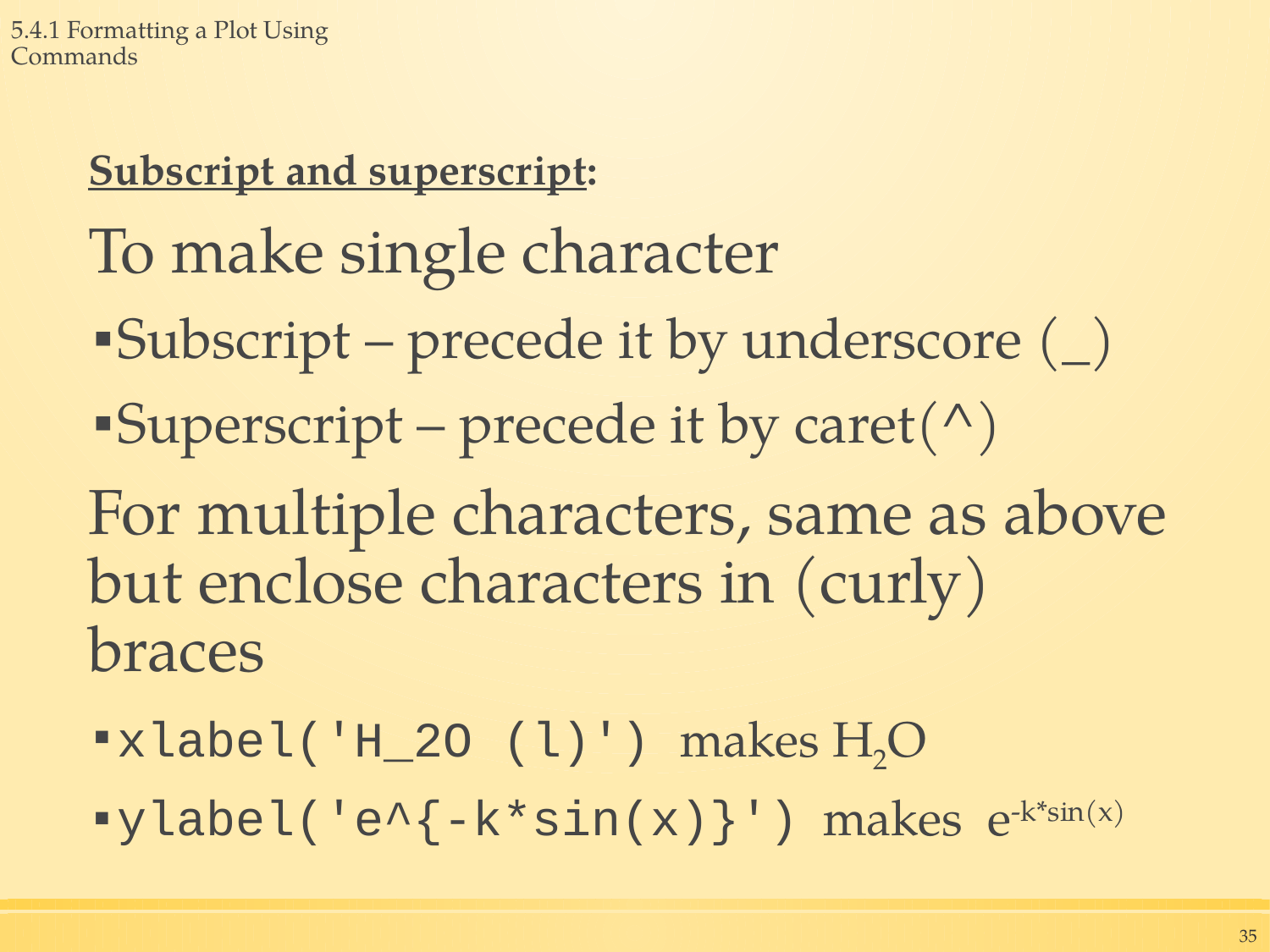

5.4.1 Formatting a Plot Using Commands
Subscript and superscript:
To make single character
Subscript – precede it by underscore (_)
Superscript – precede it by caret(^)
For multiple characters, same as above but enclose characters in (curly) braces
xlabel('H_2O (l)') makes H2O
ylabel('e^{-k*sin(x)}')  makes  e-k*sin(x)
35